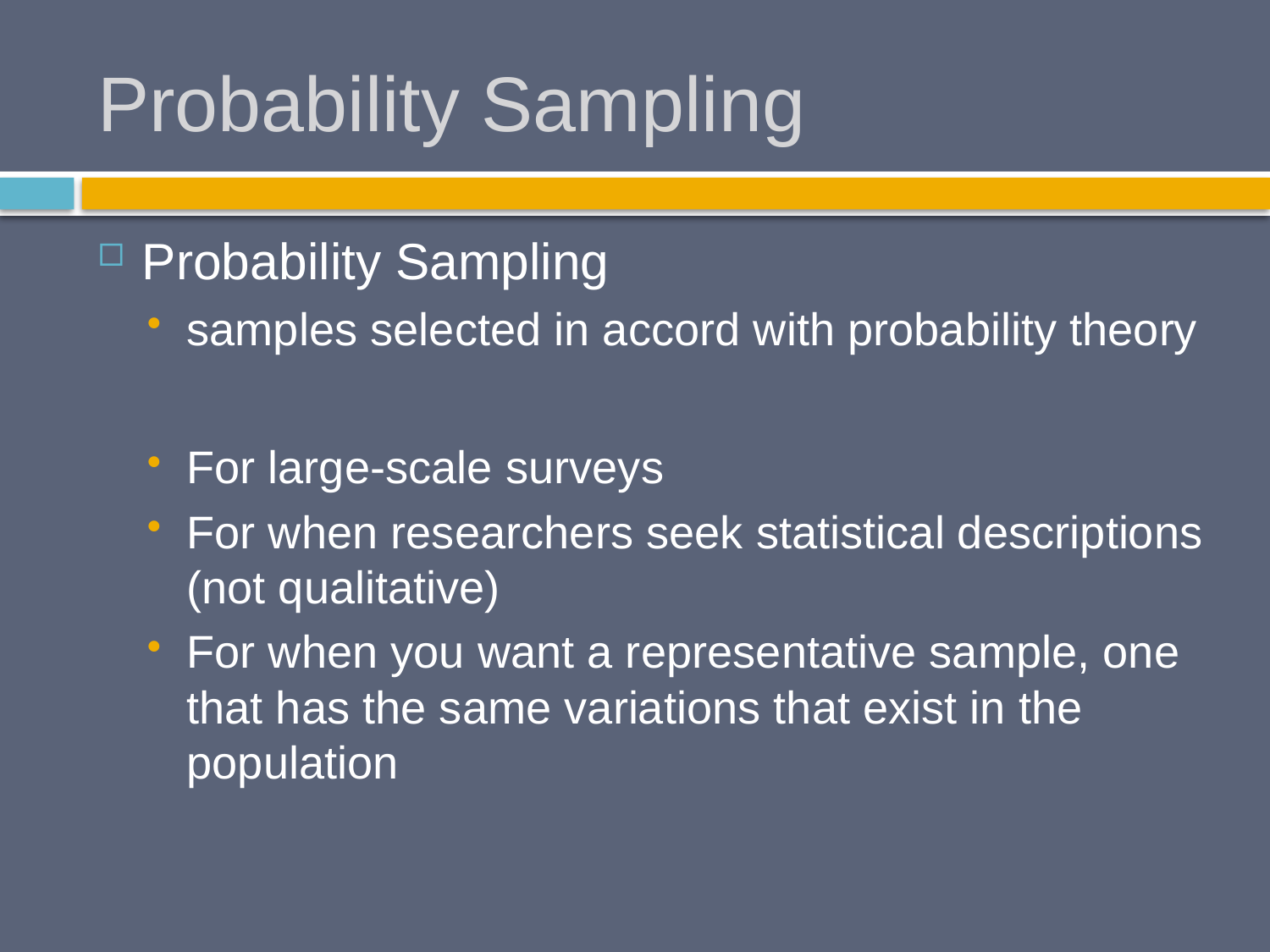

# Probability Sampling
Probability Sampling
samples selected in accord with probability theory

For large-scale surveys
For when researchers seek statistical descriptions (not qualitative)
For when you want a representative sample, one that has the same variations that exist in the population